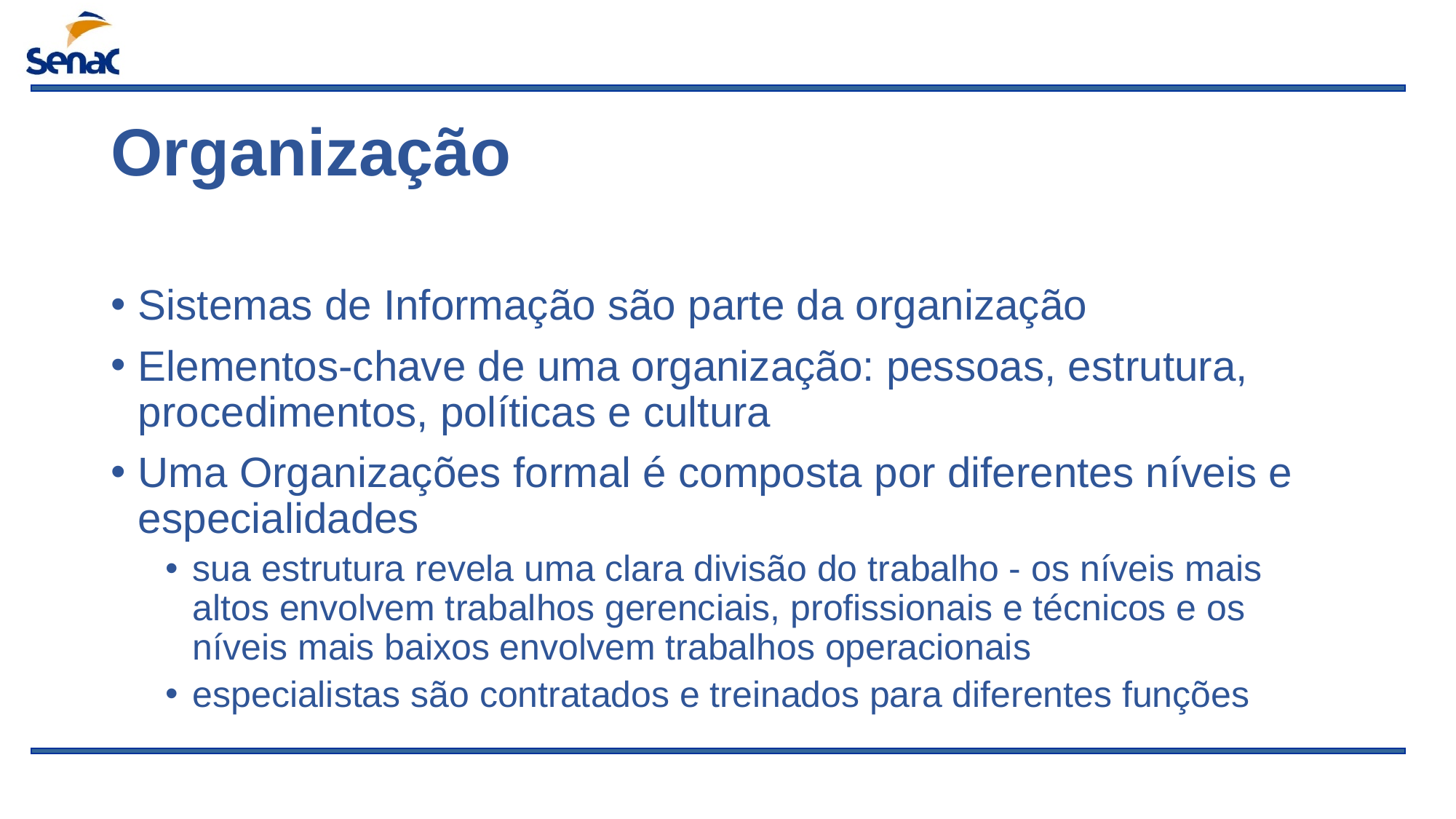

# Organização
Sistemas de Informação são parte da organização
Elementos-chave de uma organização: pessoas, estrutura, procedimentos, políticas e cultura
Uma Organizações formal é composta por diferentes níveis e especialidades
sua estrutura revela uma clara divisão do trabalho - os níveis mais altos envolvem trabalhos gerenciais, profissionais e técnicos e os níveis mais baixos envolvem trabalhos operacionais
especialistas são contratados e treinados para diferentes funções